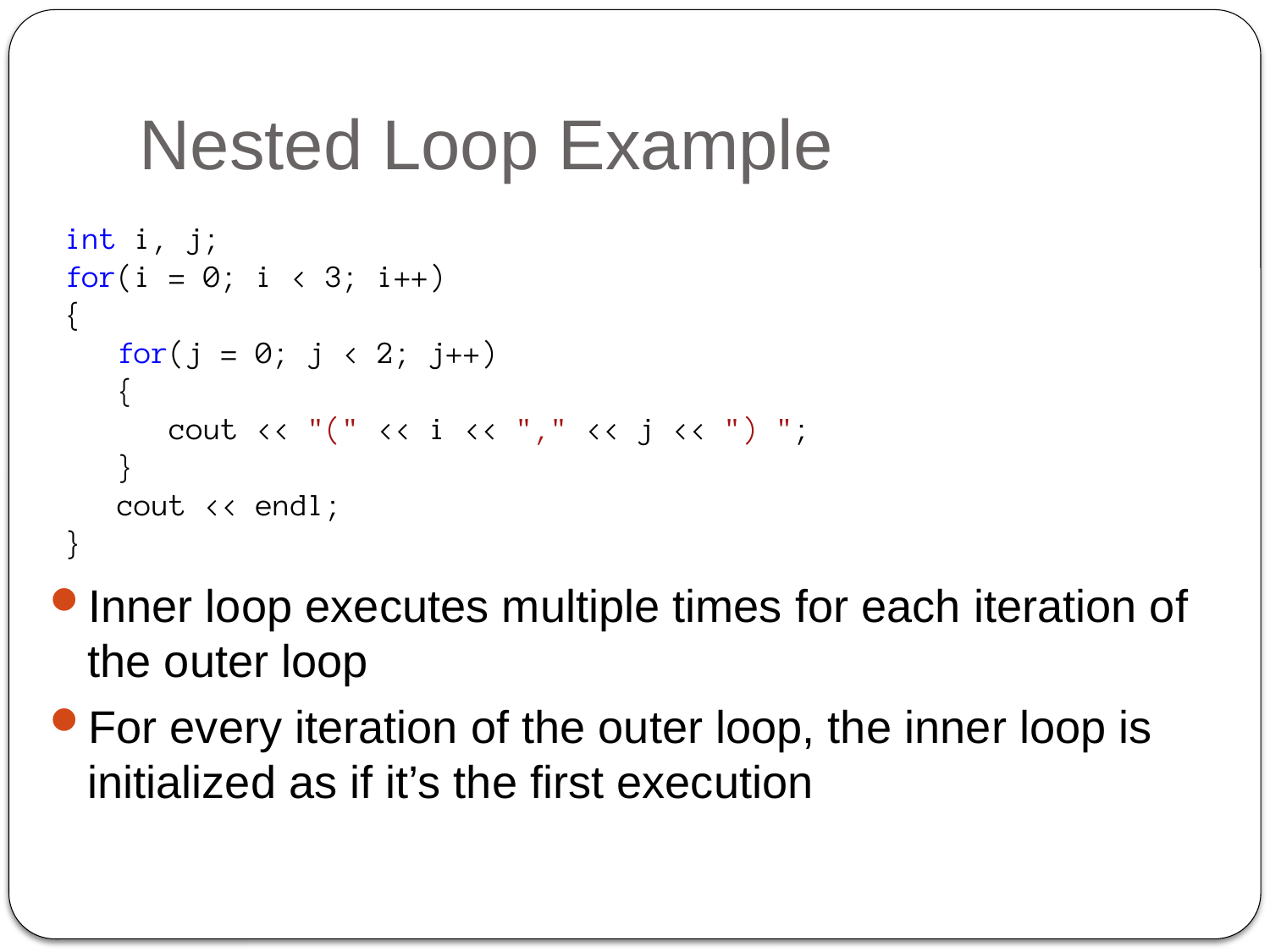

# Nested Loop Example
int i, j;
for(i = 0; i < 3; i++)
{
   for(j = 0; j < 2; j++)
   {
      cout << "(" << i << "," << j << ") ";
   }
   cout << endl;
}
Inner loop executes multiple times for each iteration of the outer loop
For every iteration of the outer loop, the inner loop is initialized as if it’s the first execution